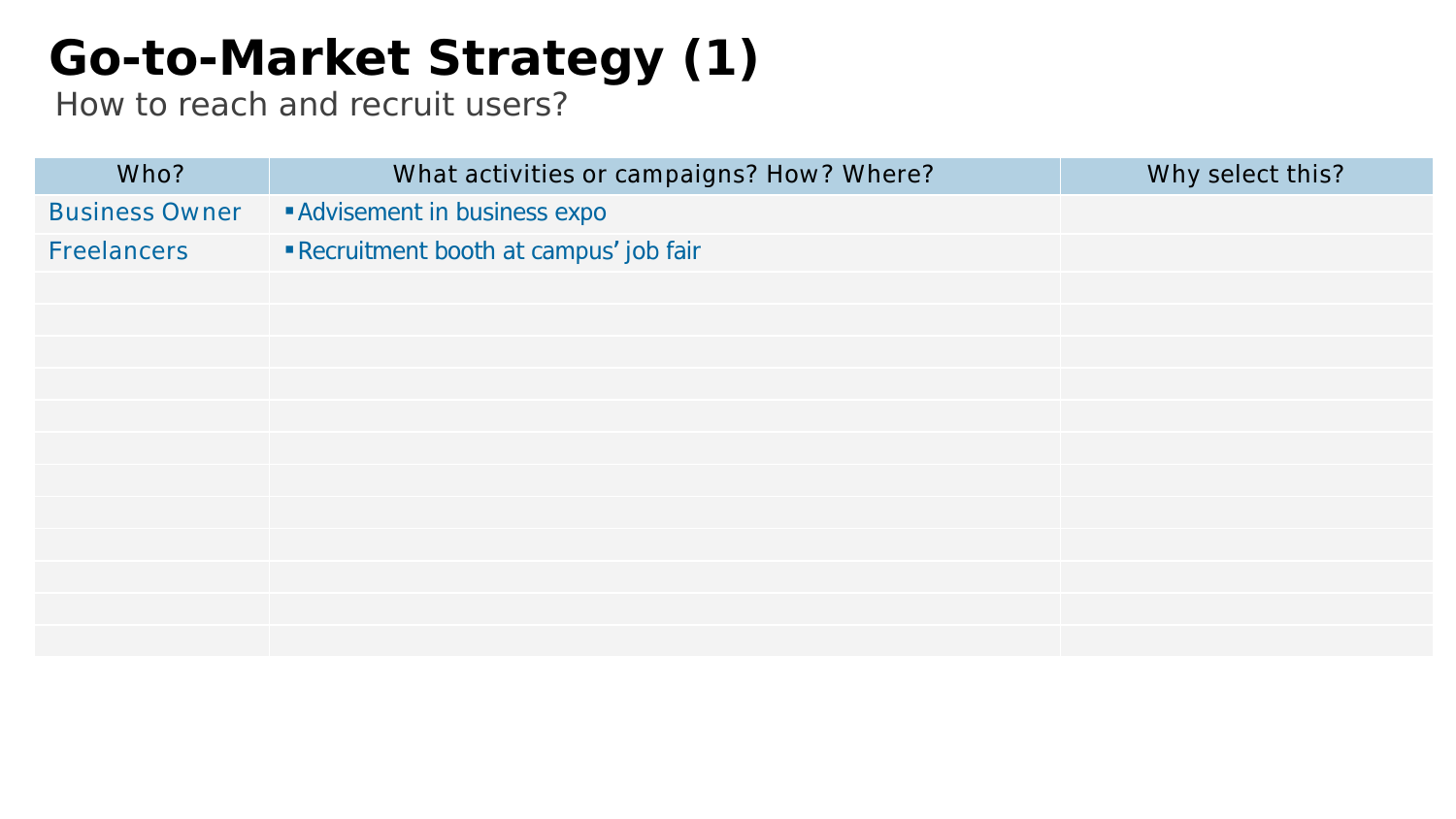

# Go-to-Market Strategy (1)
How to reach and recruit users?
| Who? | What activities or campaigns? How? Where? | Why select this? |
| --- | --- | --- |
| Business Owner | Advisement in business expo |  |
| Freelancers | Recruitment booth at campus’ job fair |  |
|  |  |  |
|  |  |  |
|  |  |  |
|  |  |  |
|  |  |  |
|  |  |  |
|  |  |  |
|  |  |  |
|  |  |  |
|  |  |  |
|  |  |  |
|  |  |  |